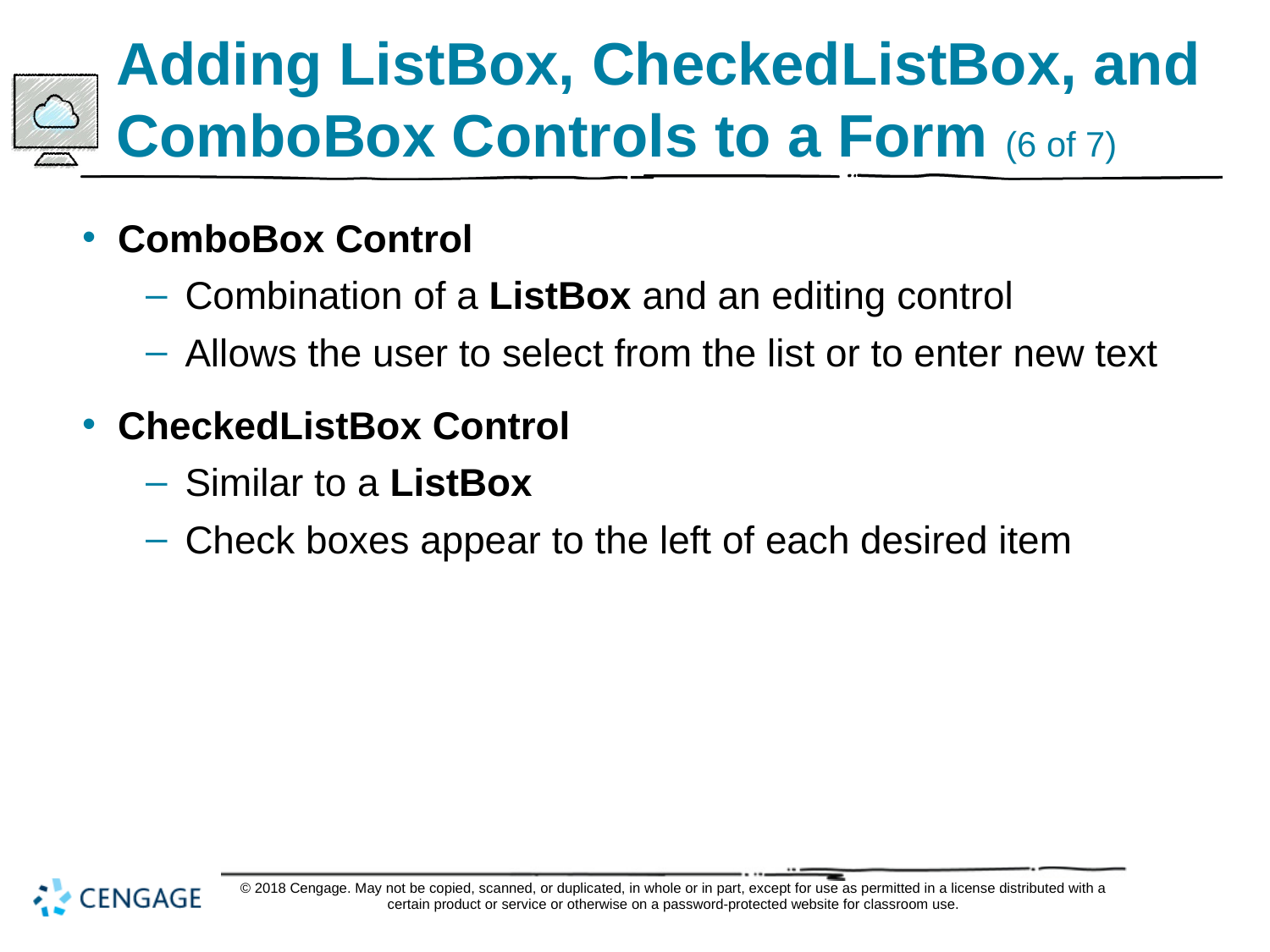

# Adding ListBox, CheckedListBox, and ComboBox Controls to a Form (6 of 7)
ComboBox Control
Combination of a ListBox and an editing control
Allows the user to select from the list or to enter new text
CheckedListBox Control
Similar to a ListBox
Check boxes appear to the left of each desired item
© 2018 Cengage. May not be copied, scanned, or duplicated, in whole or in part, except for use as permitted in a license distributed with a certain product or service or otherwise on a password-protected website for classroom use.